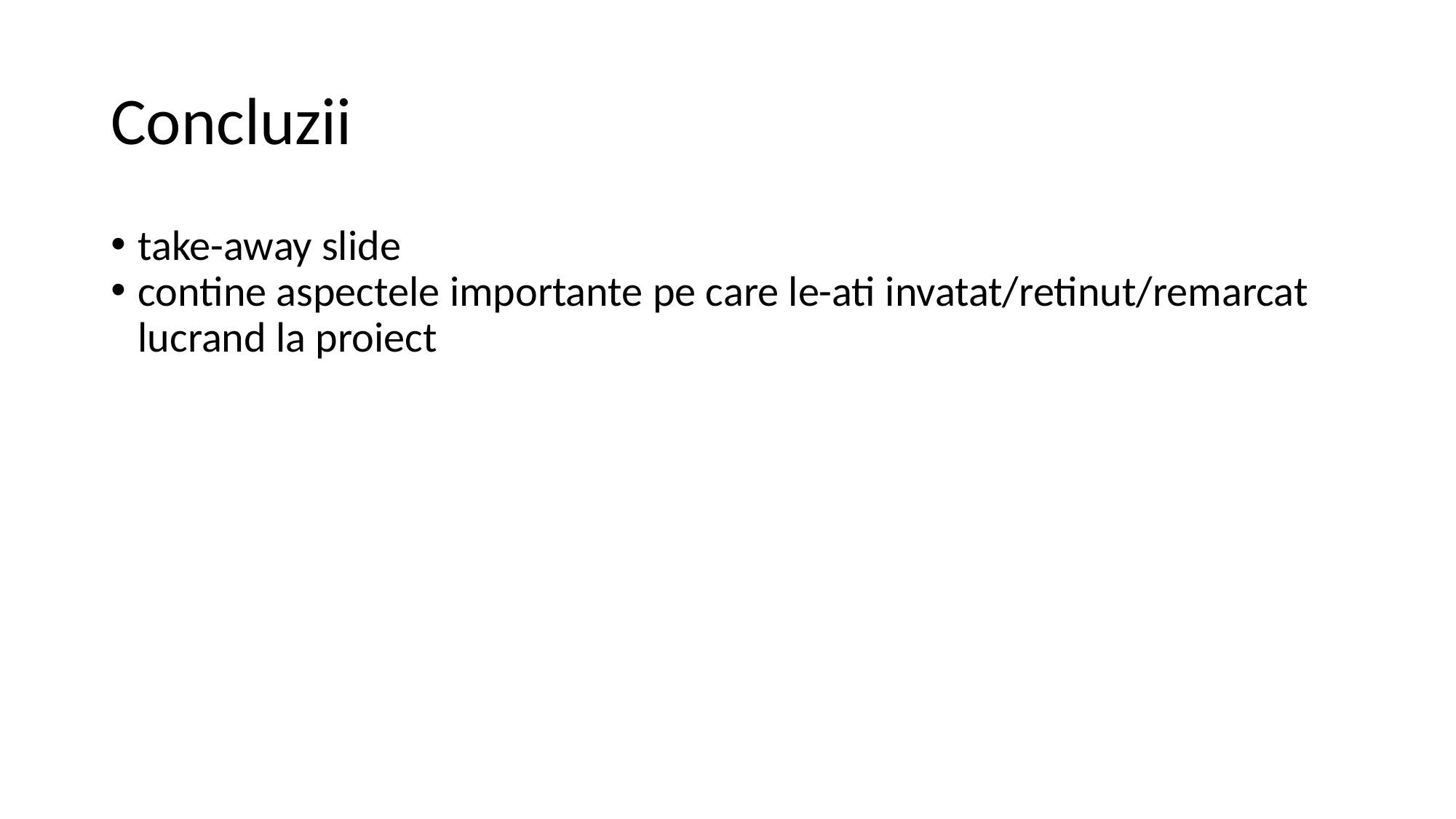

Concluzii
take-away slide
contine aspectele importante pe care le-ati invatat/retinut/remarcat lucrand la proiect